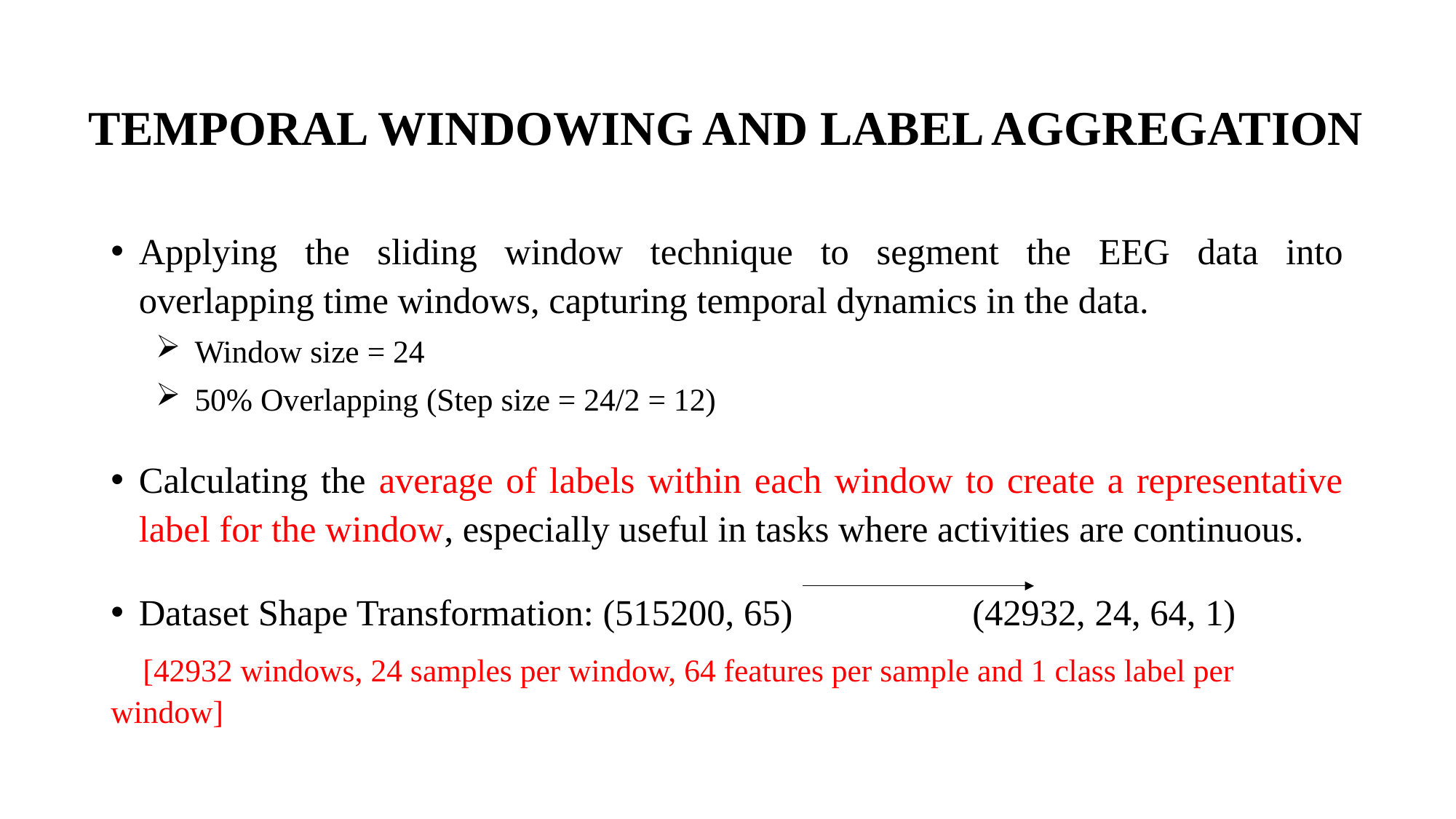

# TEMPORAL WINDOWING AND LABEL AGGREGATION
Applying the sliding window technique to segment the EEG data into overlapping time windows, capturing temporal dynamics in the data.
Window size = 24
50% Overlapping (Step size = 24/2 = 12)

Calculating the average of labels within each window to create a representative label for the window, especially useful in tasks where activities are continuous.

Dataset Shape Transformation: (515200, 65)   		        (42932, 24, 64, 1)
    [42932 windows, 24 samples per window, 64 features per sample and 1 class label per window]